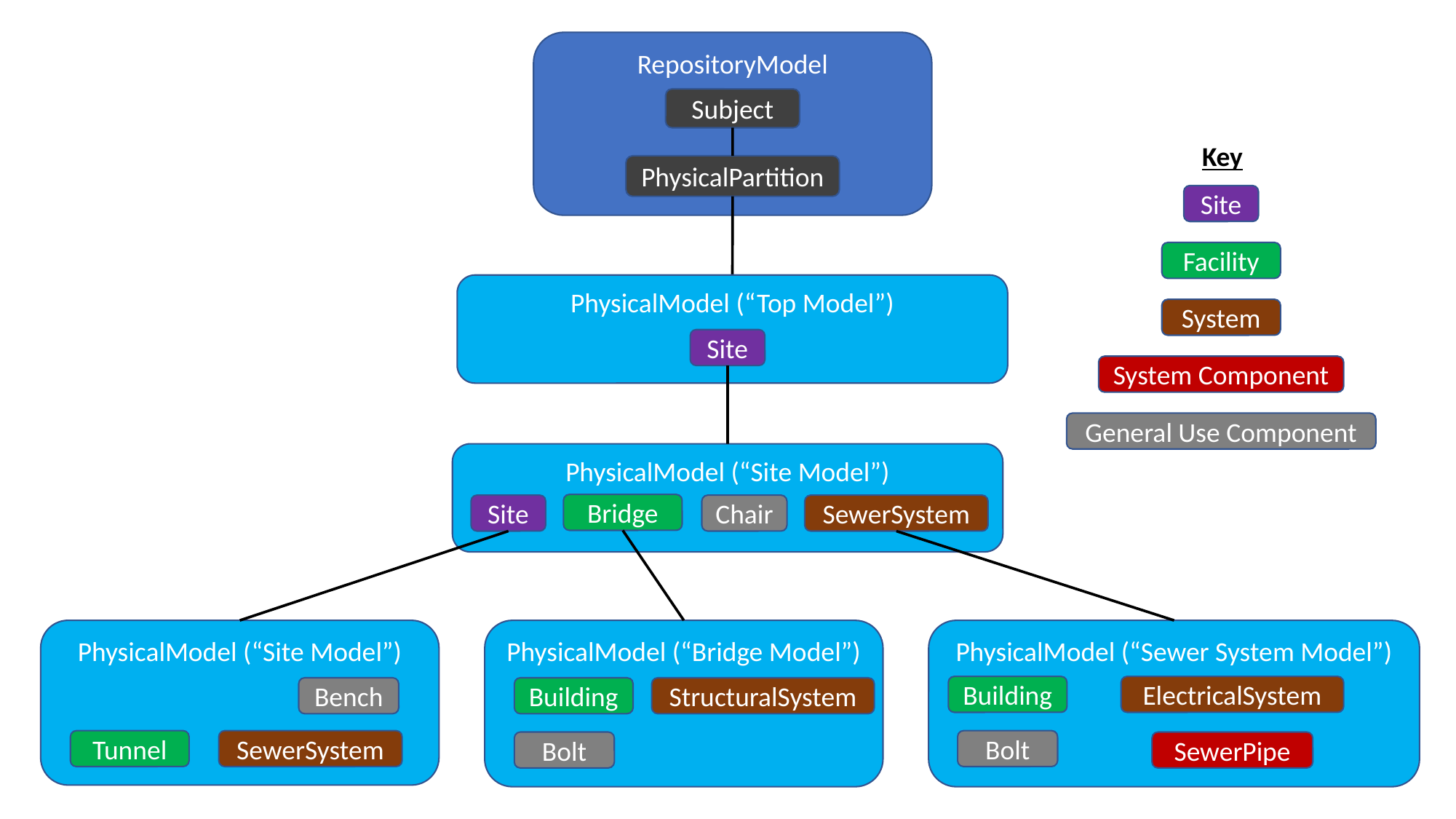

RepositoryModel
Subject
Key
PhysicalPartition
Site
Facility
PhysicalModel (“Top Model”)
System
Site
System Component
General Use Component
PhysicalModel (“Site Model”)
Bridge
Site
Chair
SewerSystem
PhysicalModel (“Site Model”)
PhysicalModel (“Bridge Model”)
PhysicalModel (“Sewer System Model”)
Building
ElectricalSystem
Bench
Building
StructuralSystem
Tunnel
SewerSystem
Bolt
Bolt
SewerPipe